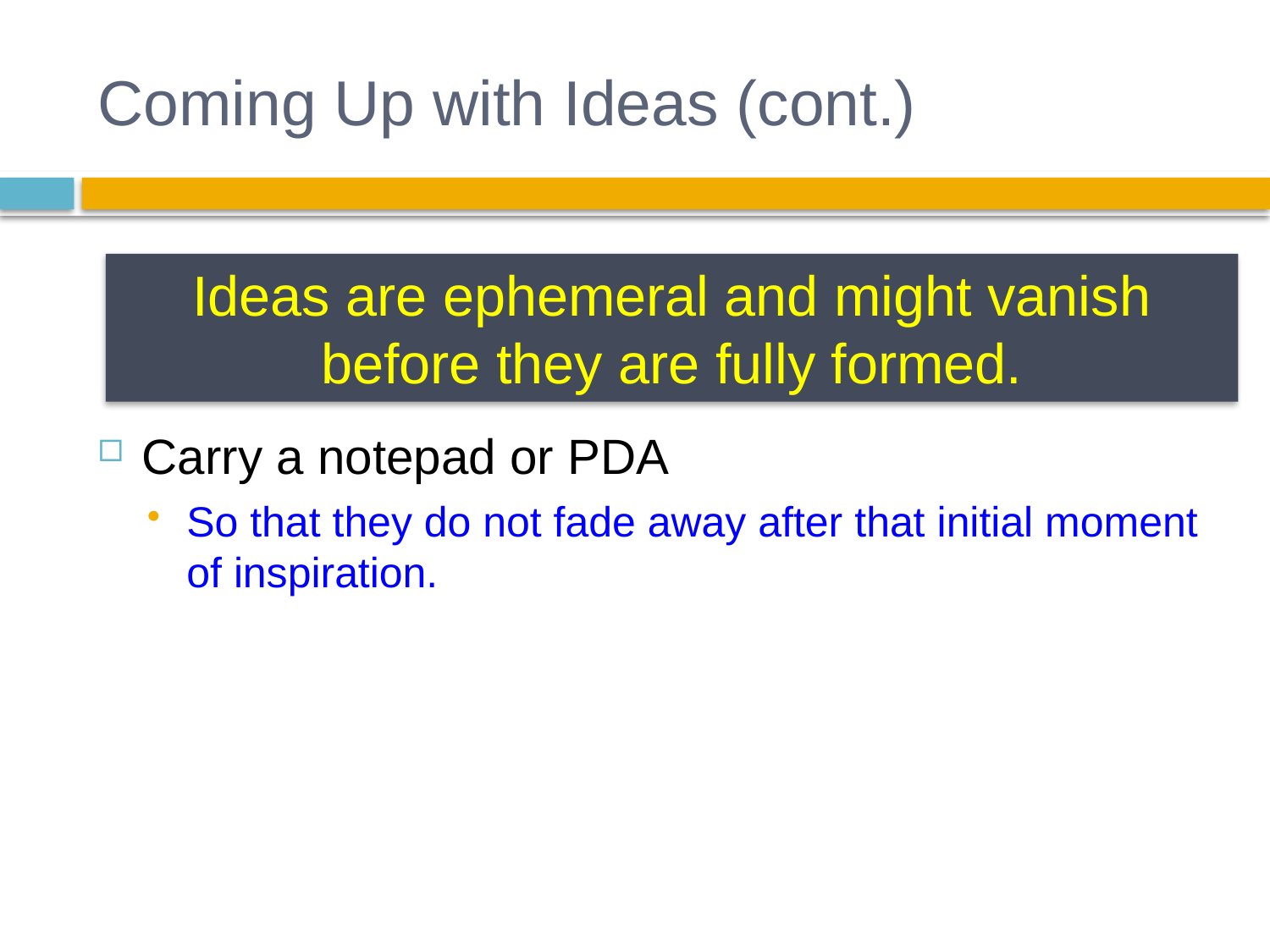

# Coming Up with Ideas (cont.)

Carry a notepad or PDA
So that they do not fade away after that initial moment of inspiration.

Ideas are ephemeral and might vanish before they are fully formed.